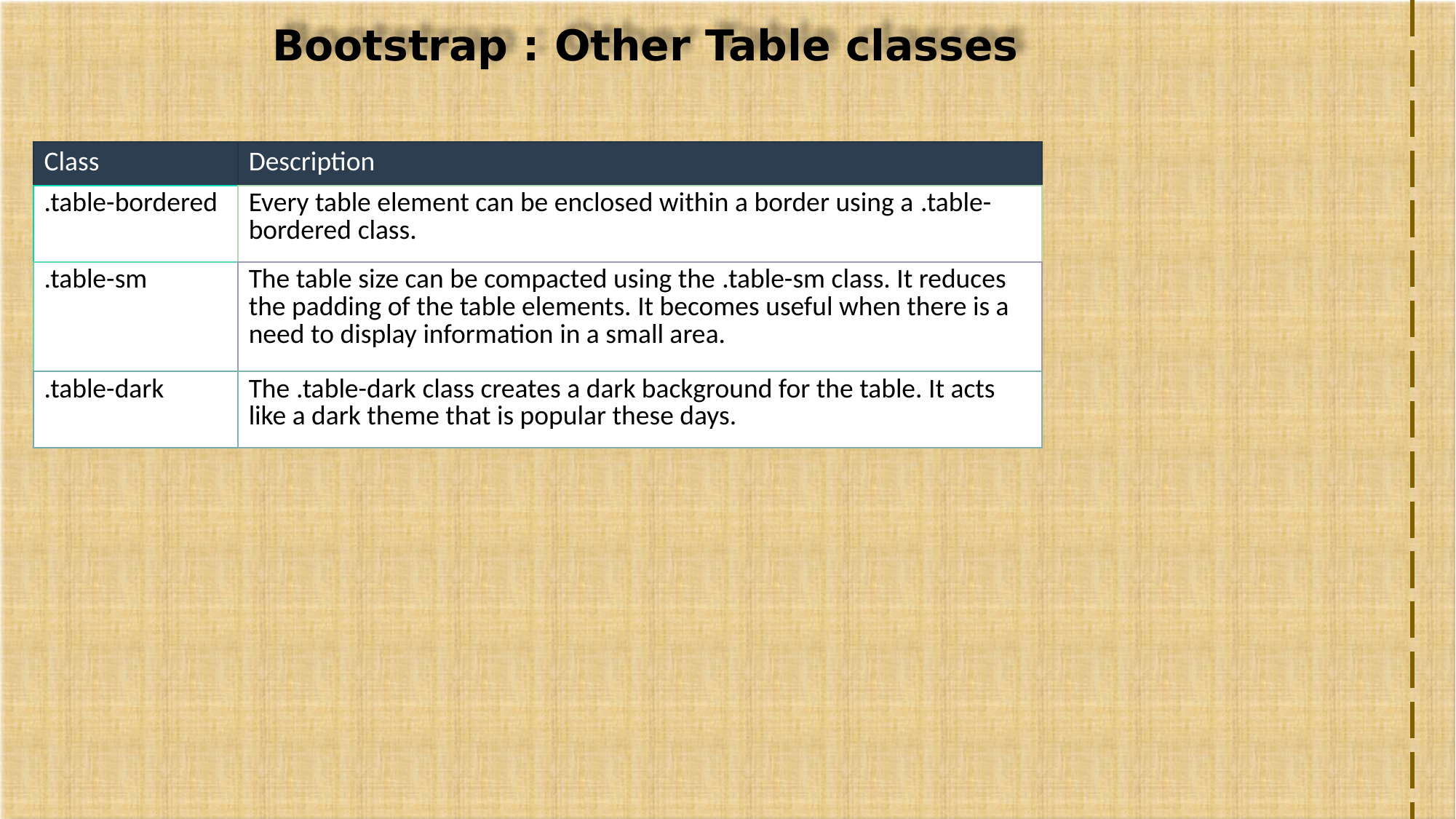

Bootstrap : Other Table classes
| Class | Description |
| --- | --- |
| .table-bordered | Every table element can be enclosed within a border using a .table-bordered class. |
| .table-sm | The table size can be compacted using the .table-sm class. It reduces the padding of the table elements. It becomes useful when there is a need to display information in a small area. |
| .table-dark | The .table-dark class creates a dark background for the table. It acts like a dark theme that is popular these days. |